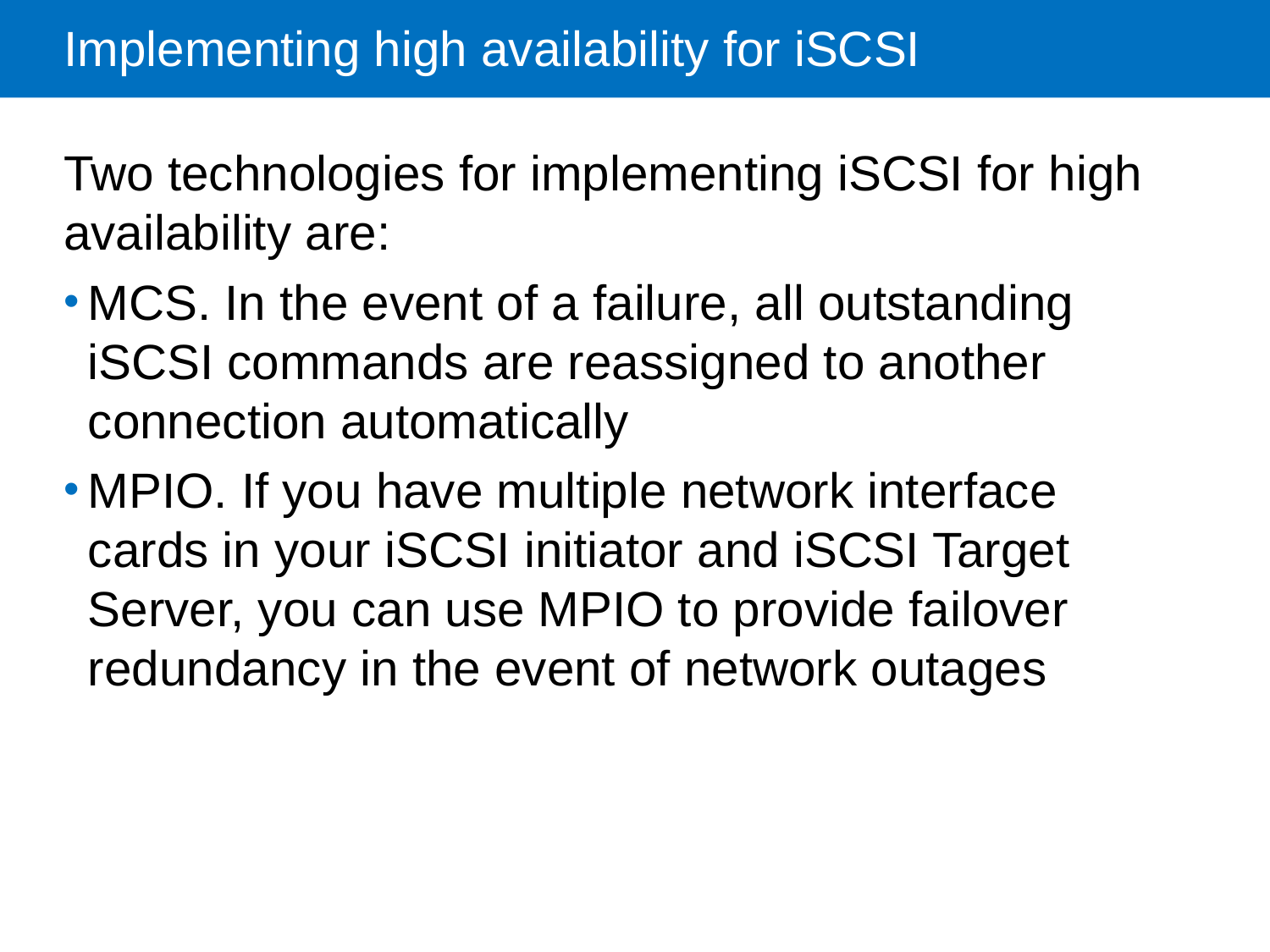

# Implementing high availability for iSCSI
Two technologies for implementing iSCSI for high availability are:
MCS. In the event of a failure, all outstanding iSCSI commands are reassigned to another connection automatically
MPIO. If you have multiple network interface cards in your iSCSI initiator and iSCSI Target Server, you can use MPIO to provide failover redundancy in the event of network outages